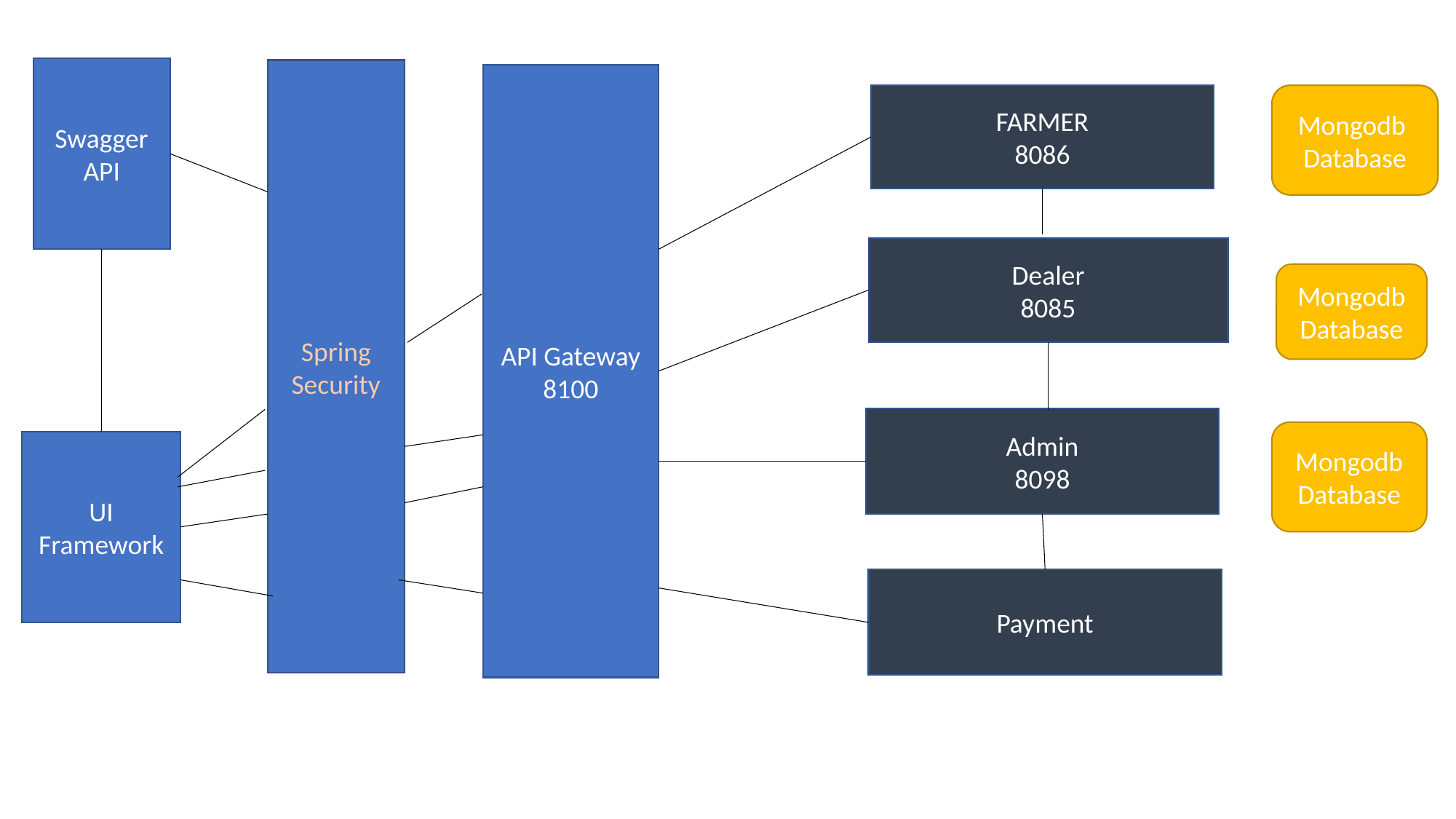

Swagger API
Spring Security
API Gateway 8100
FARMER
8086
Mongodb
Database
Dealer
8085
Mongodb Database
Admin
8098
Mongodb Database
UI
Framework
Payment